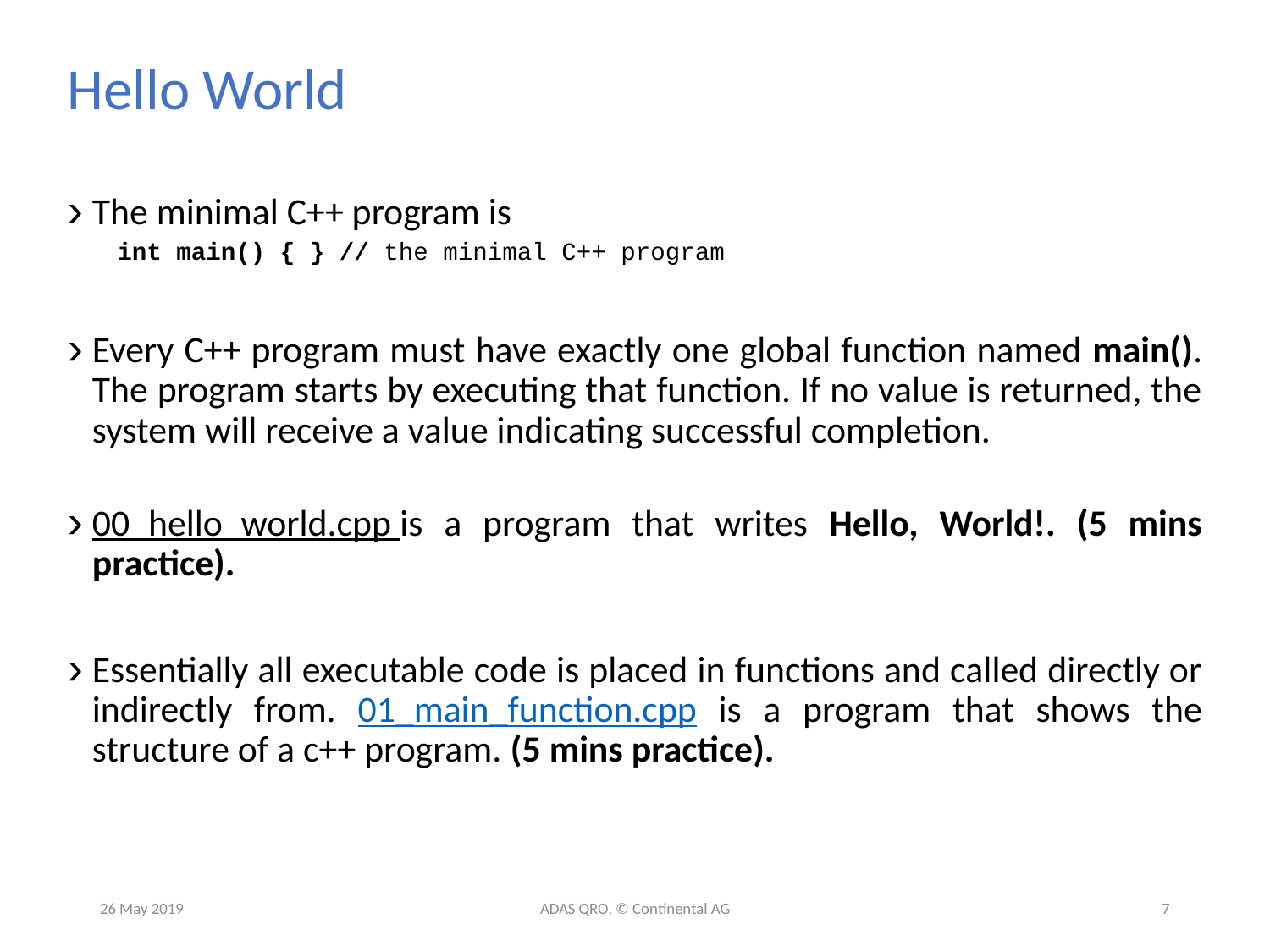

# Hello World
The minimal C++ program is
int main() { } // the minimal C++ program

Every C++ program must have exactly one global function named main(). The program starts by executing that function. If no value is returned, the system will receive a value indicating successful completion.

00_hello_world.cpp is a program that writes Hello, World!. (5 mins practice).

Essentially all executable code is placed in functions and called directly or indirectly from. 01_main_function.cpp is a program that shows the structure of a c++ program. (5 mins practice).
26 May 2019
ADAS QRO, © Continental AG
7